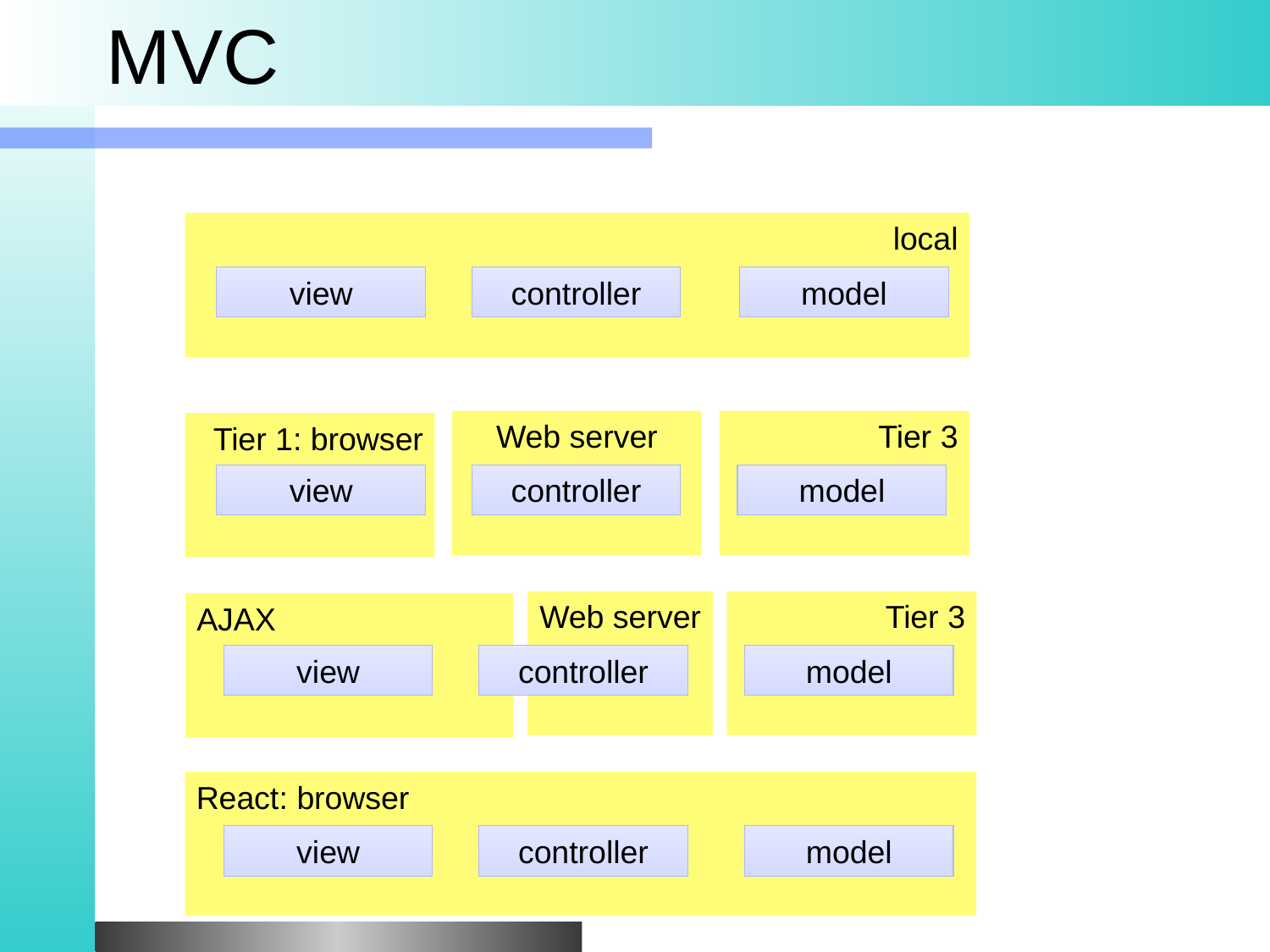

# MVC
local
view
controller
model
Tier 3

Web server

Tier 1: browser

view
controller
model
Tier 3

Web server

AJAX
view
controller
model
React: browser

view
controller
model